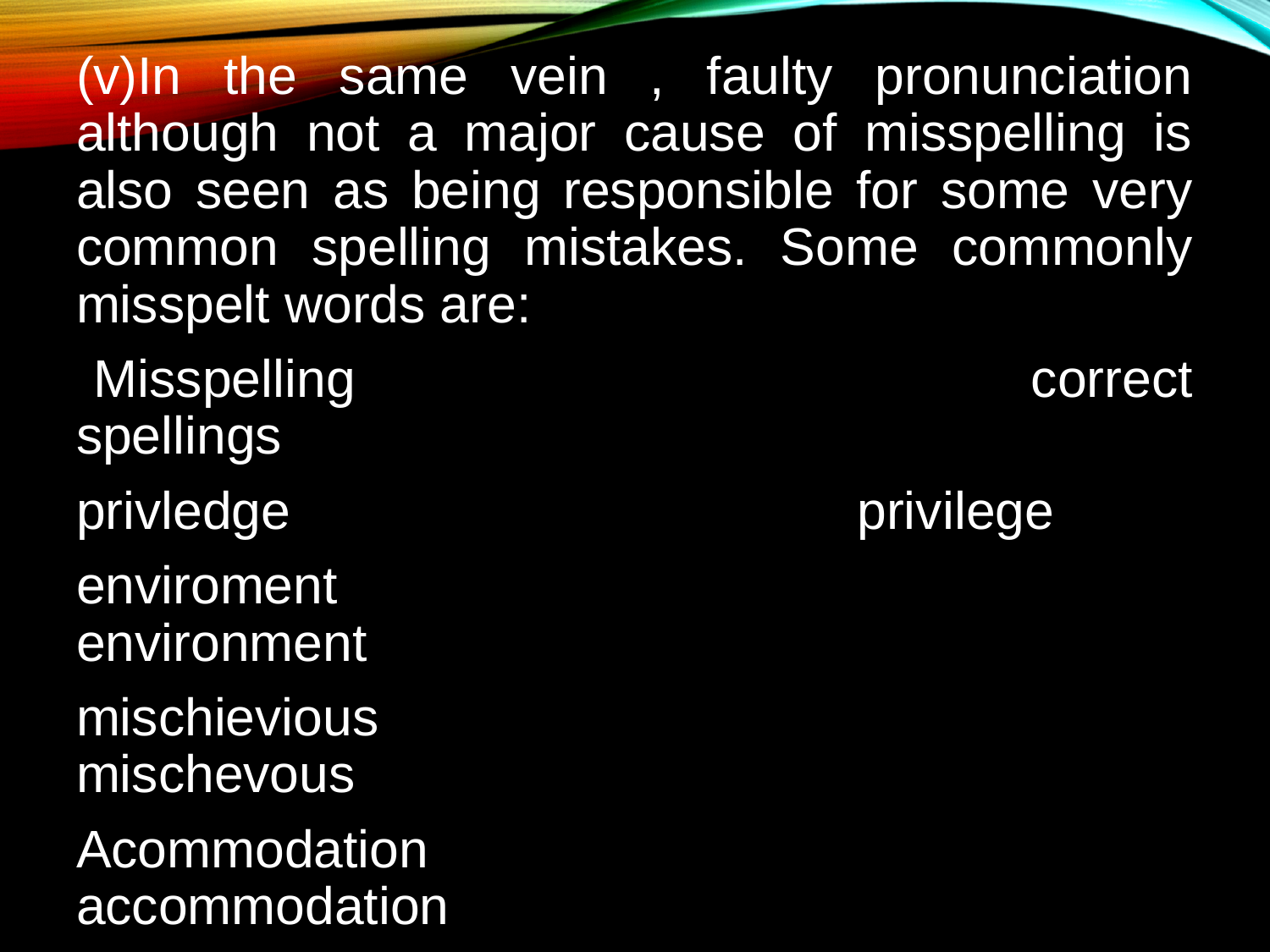

(v)In the same vein , faulty pronunciation although not a major cause of misspelling is also seen as being responsible for some very common spelling mistakes. Some commonly misspelt words are:
 Misspelling			                  correct spellings
privledge				          privilege
enviroment			                       environment
mischievious				           mischevous
Acommodation				           accommodation
(vi) With the advent of smart phones and social media, the problem of bad spelling is further compounded. Users of the English language often transfer the shortened forms of words employed